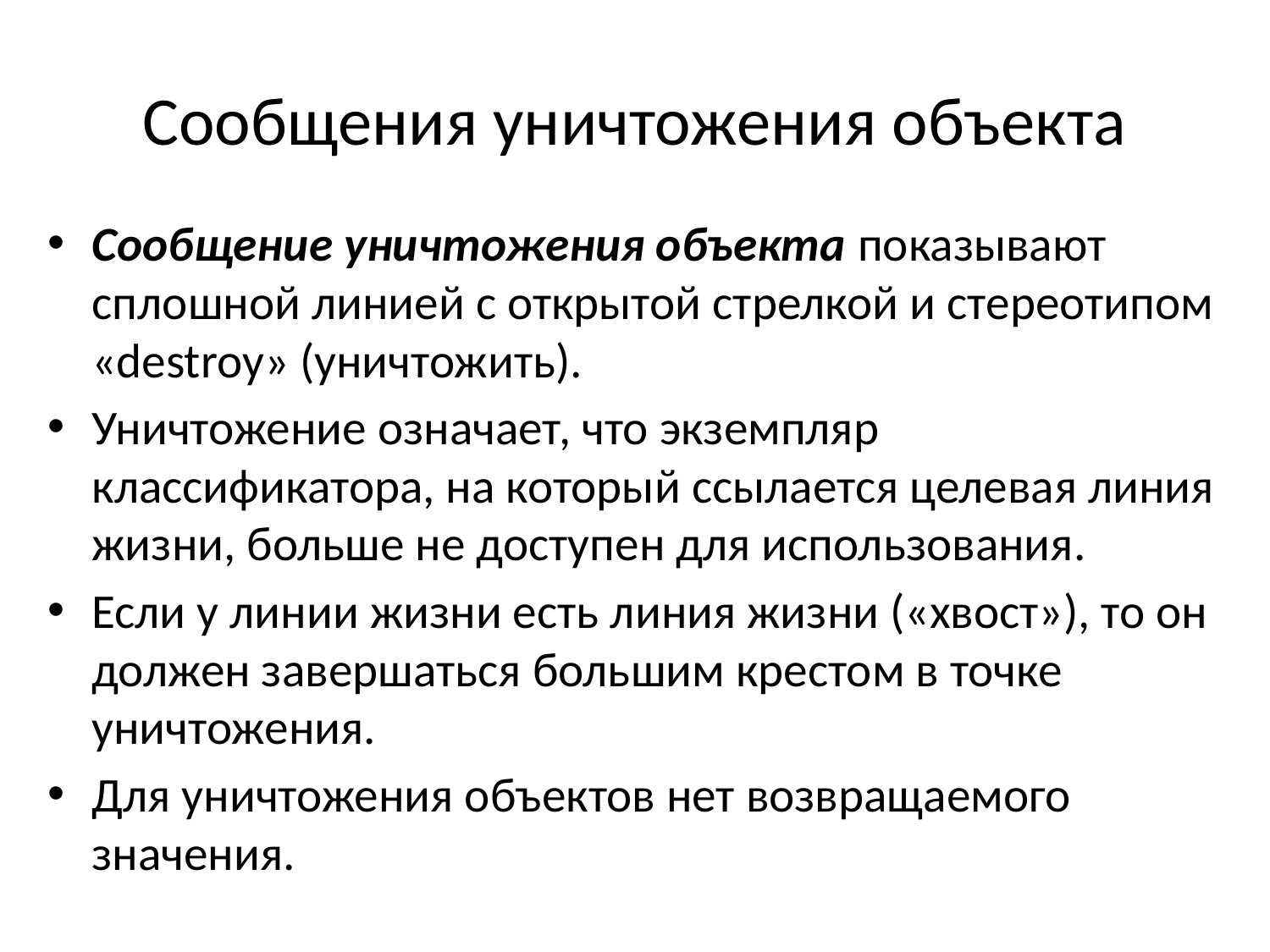

# Сообщения уничтожения объекта
Сообщение уничтожения объекта показывают сплошной линией с открытой стрелкой и стереотипом «destroy» (уничтожить).
Уничтожение означает, что экземпляр классификатора, на который ссылается целевая линия жизни, больше не доступен для использования.
Если у линии жизни есть линия жизни («хвост»), то он должен завершаться большим крестом в точке уничтожения.
Для уничтожения объектов нет возвращаемого значения.